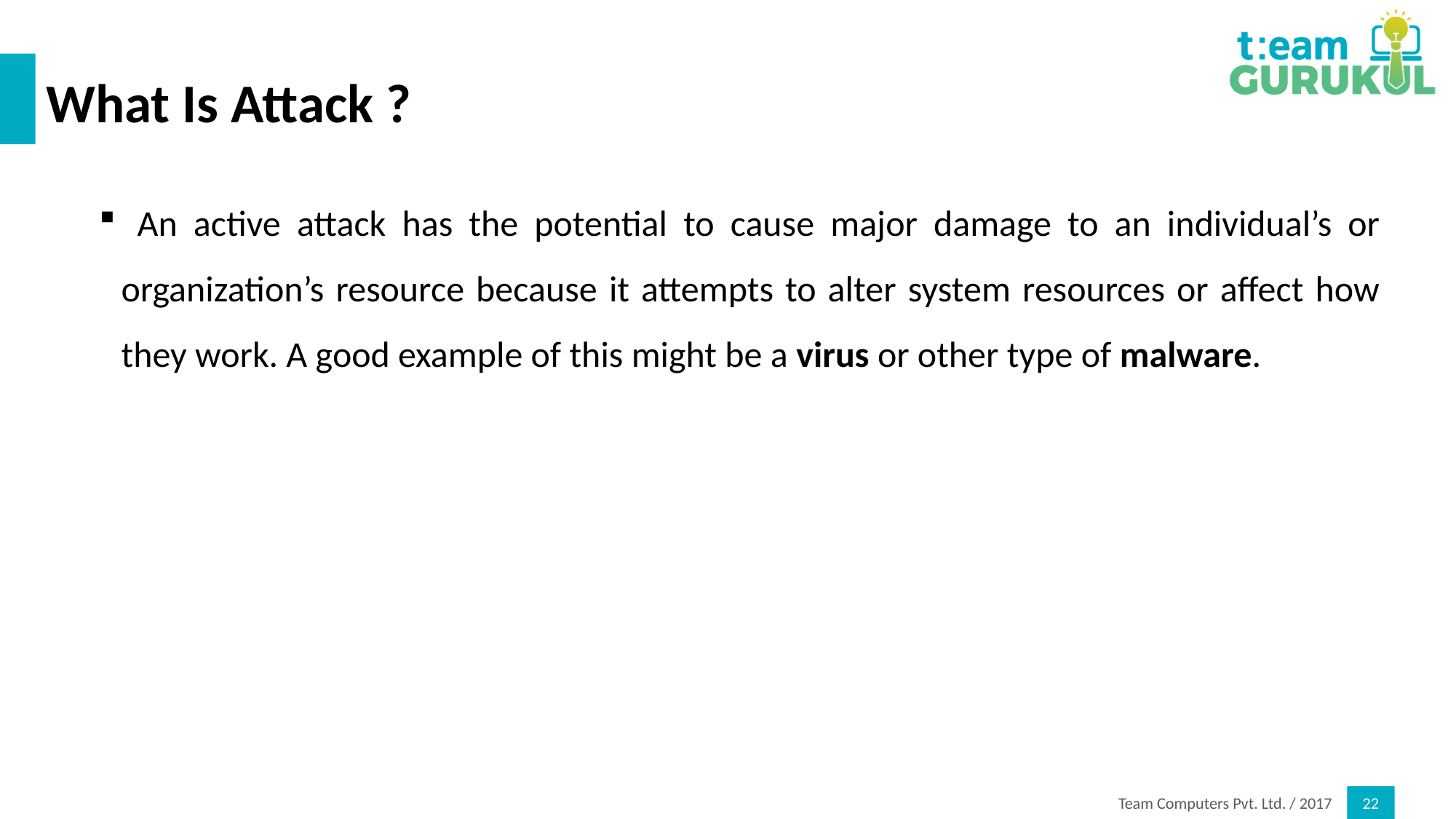

# What Is Attack ?
 An active attack has the potential to cause major damage to an individual’s or organization’s resource because it attempts to alter system resources or affect how they work. A good example of this might be a virus or other type of malware.